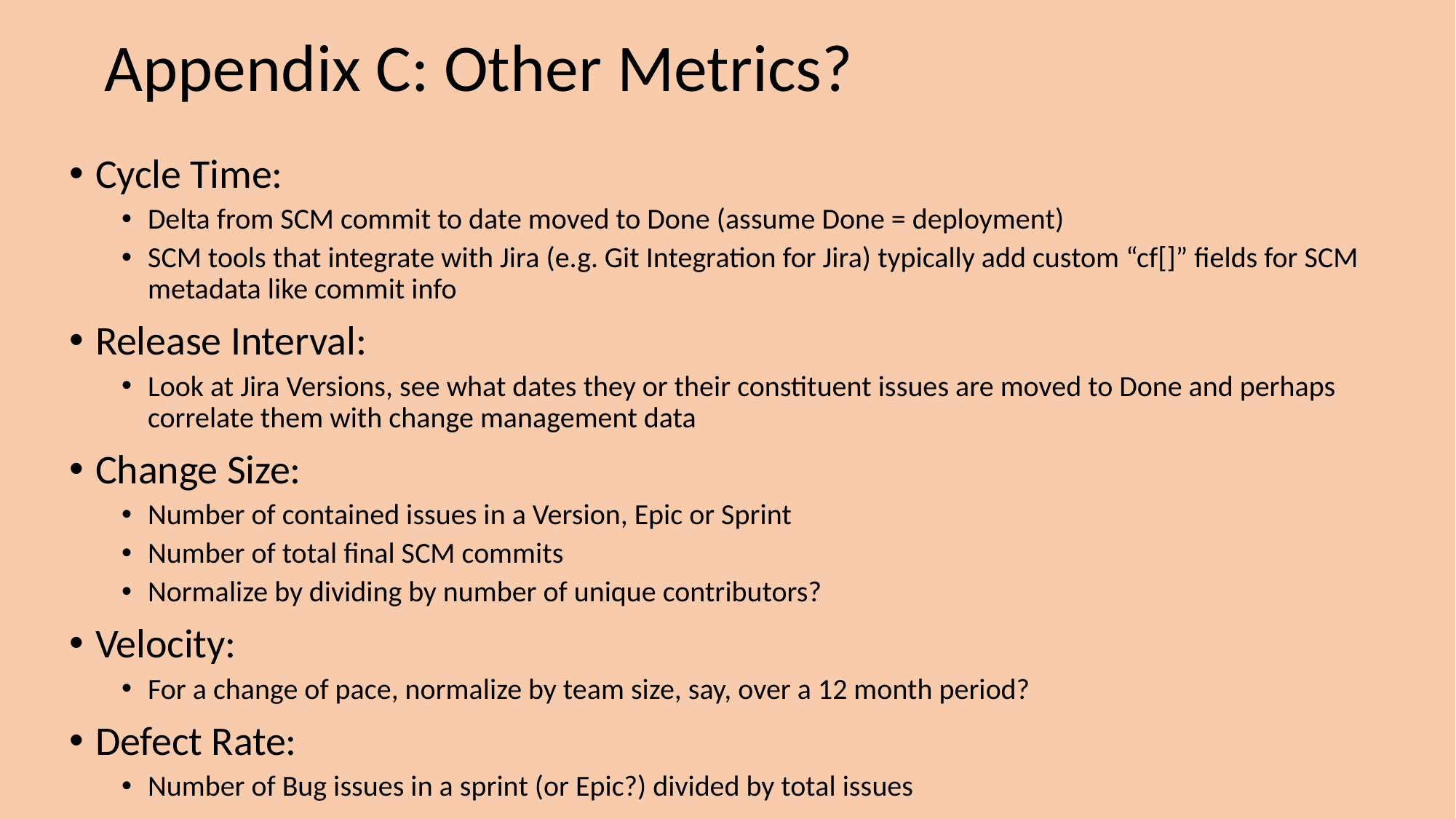

# Appendix C: Other Metrics?
Cycle Time:
Delta from SCM commit to date moved to Done (assume Done = deployment)
SCM tools that integrate with Jira (e.g. Git Integration for Jira) typically add custom “cf[]” fields for SCM metadata like commit info
Release Interval:
Look at Jira Versions, see what dates they or their constituent issues are moved to Done and perhaps correlate them with change management data
Change Size:
Number of contained issues in a Version, Epic or Sprint
Number of total final SCM commits
Normalize by dividing by number of unique contributors?
Velocity:
For a change of pace, normalize by team size, say, over a 12 month period?
Defect Rate:
Number of Bug issues in a sprint (or Epic?) divided by total issues